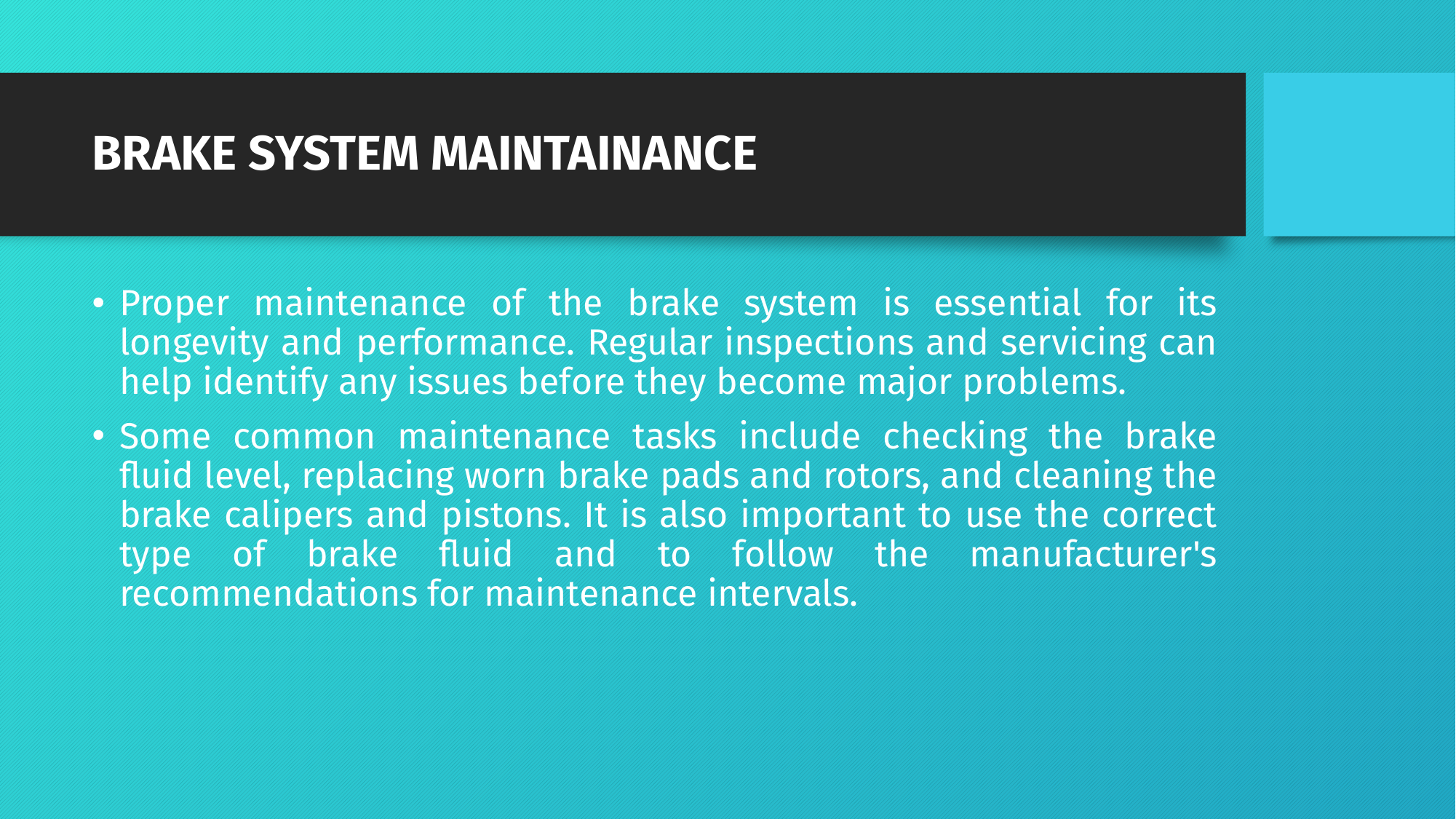

# BRAKE SYSTEM MAINTAINANCE
Proper maintenance of the brake system is essential for its longevity and performance. Regular inspections and servicing can help identify any issues before they become major problems.
Some common maintenance tasks include checking the brake fluid level, replacing worn brake pads and rotors, and cleaning the brake calipers and pistons. It is also important to use the correct type of brake fluid and to follow the manufacturer's recommendations for maintenance intervals.